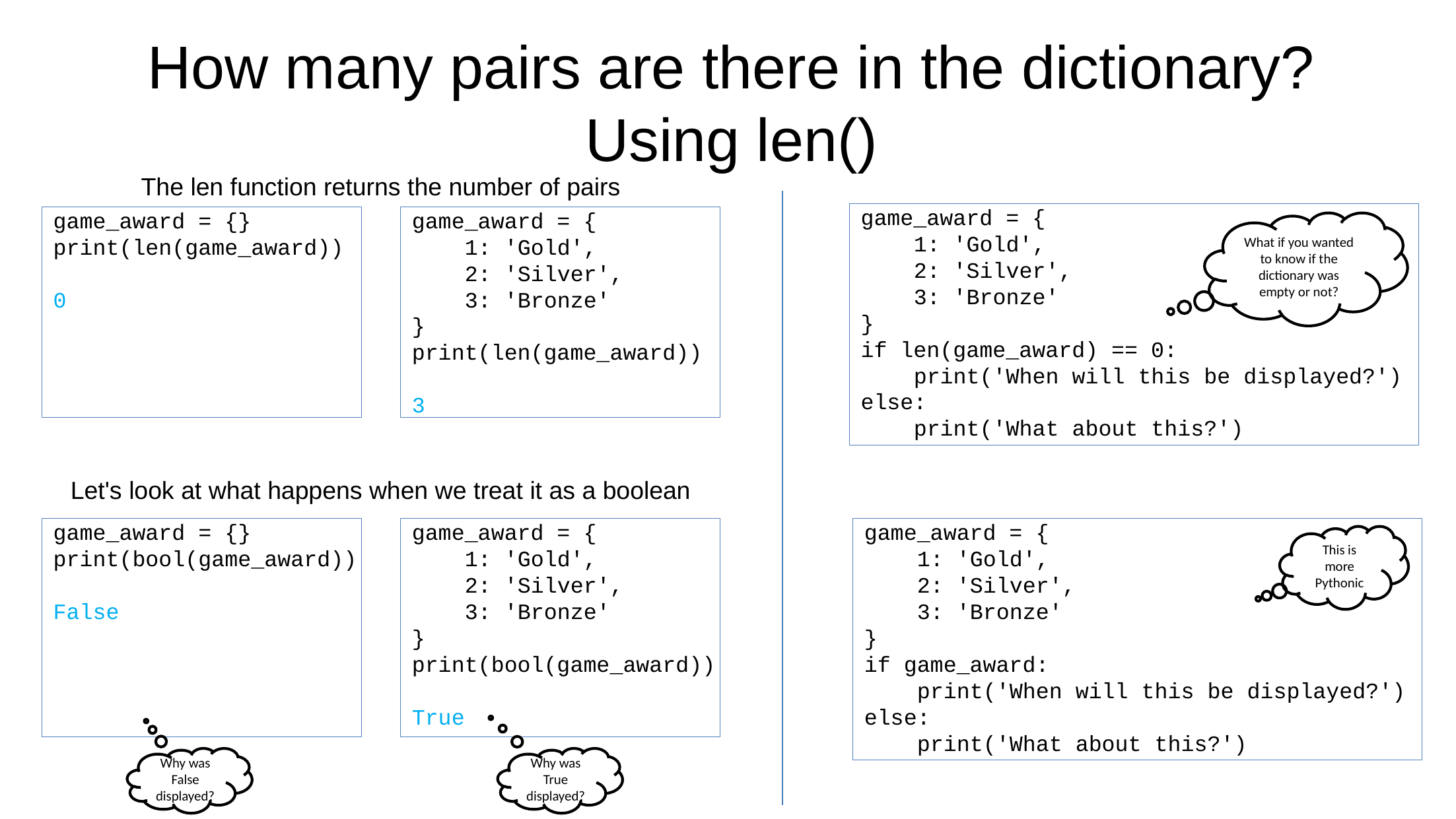

How many pairs are there in the dictionary?
Using len()
The len function returns the number of pairs
game_award = {
    1: 'Gold',
    2: 'Silver',
    3: 'Bronze'
}
if len(game_award) == 0:
    print('When will this be displayed?')
else:
    print('What about this?')
game_award = {}
print(len(game_award))

0

game_award = {
    1: 'Gold',
    2: 'Silver',
    3: 'Bronze'
}
print(len(game_award))

3
What if you wanted to know if the dictionary was empty or not?
Let's look at what happens when we treat it as a boolean
game_award = {}
print(bool(game_award))

False

game_award = {
    1: 'Gold',
    2: 'Silver',
    3: 'Bronze'
}
print(bool(game_award))

True
game_award = {
    1: 'Gold',
    2: 'Silver',
    3: 'Bronze'
}
if game_award:
    print('When will this be displayed?')
else:
    print('What about this?')
This is more Pythonic
Why was True displayed?
Why was False displayed?